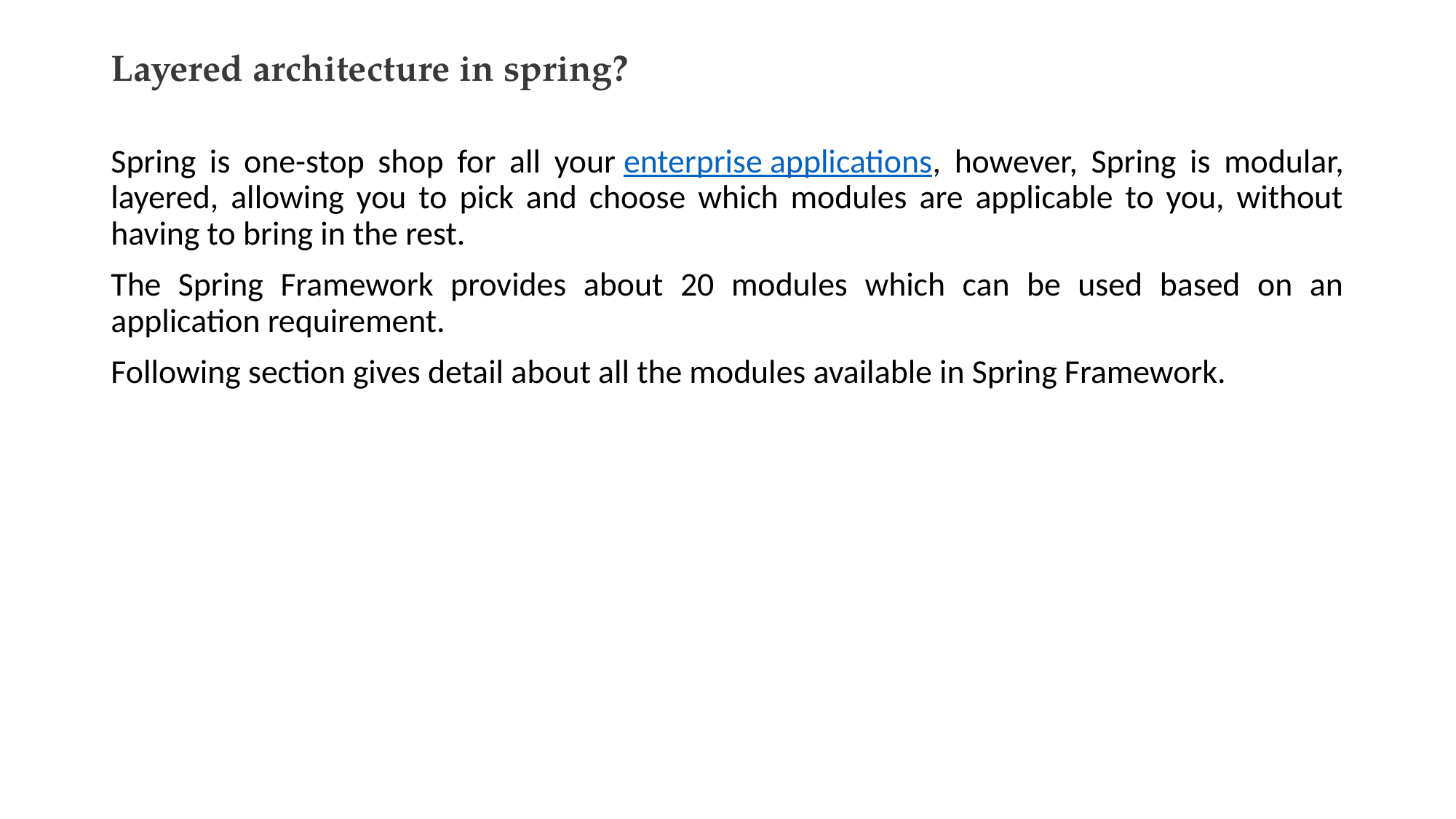

# Layered architecture in spring?
Spring is one-stop shop for all your enterprise applications, however, Spring is modular, layered, allowing you to pick and choose which modules are applicable to you, without having to bring in the rest.
The Spring Framework provides about 20 modules which can be used based on an application requirement.
Following section gives detail about all the modules available in Spring Framework.